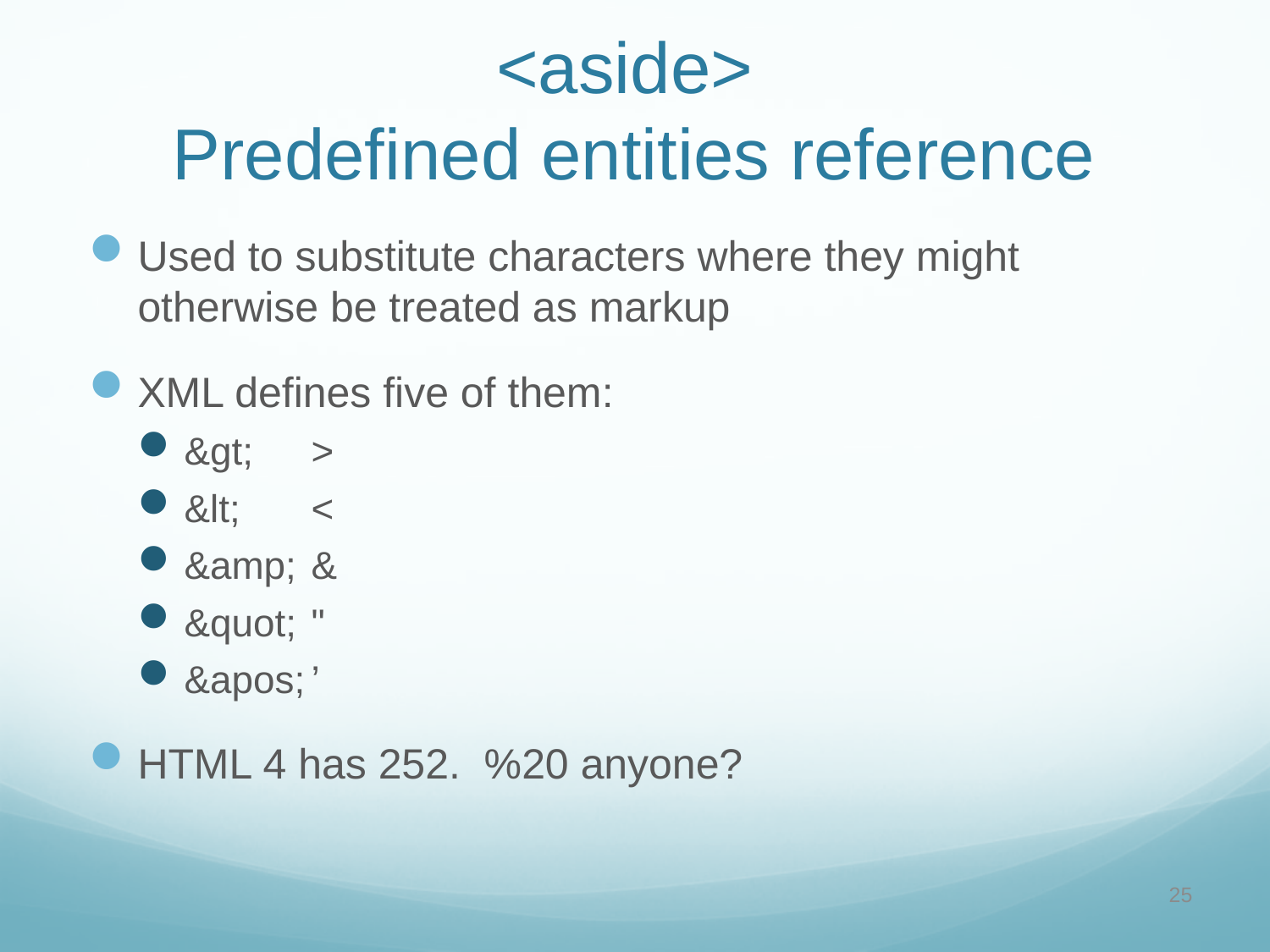

# <aside> Predefined entities reference
Used to substitute characters where they might otherwise be treated as markup
XML defines five of them:
&gt;	>
&lt;	<
&amp;	&
&quot;	"
&apos;	’
HTML 4 has 252.  %20 anyone?
25